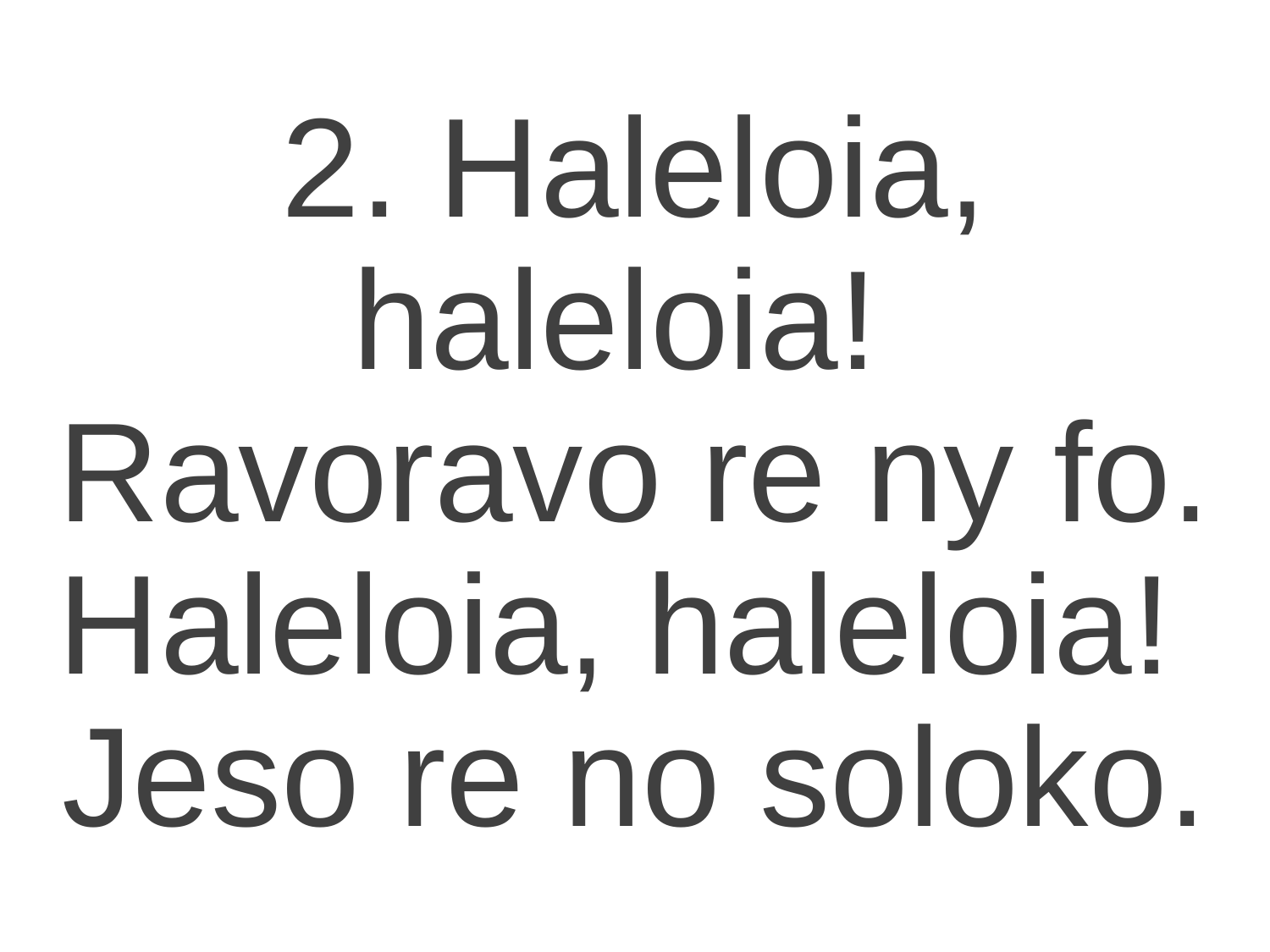

2. Haleloia, haleloia!
Ravoravo re ny fo.
Haleloia, haleloia!
Jeso re no soloko.